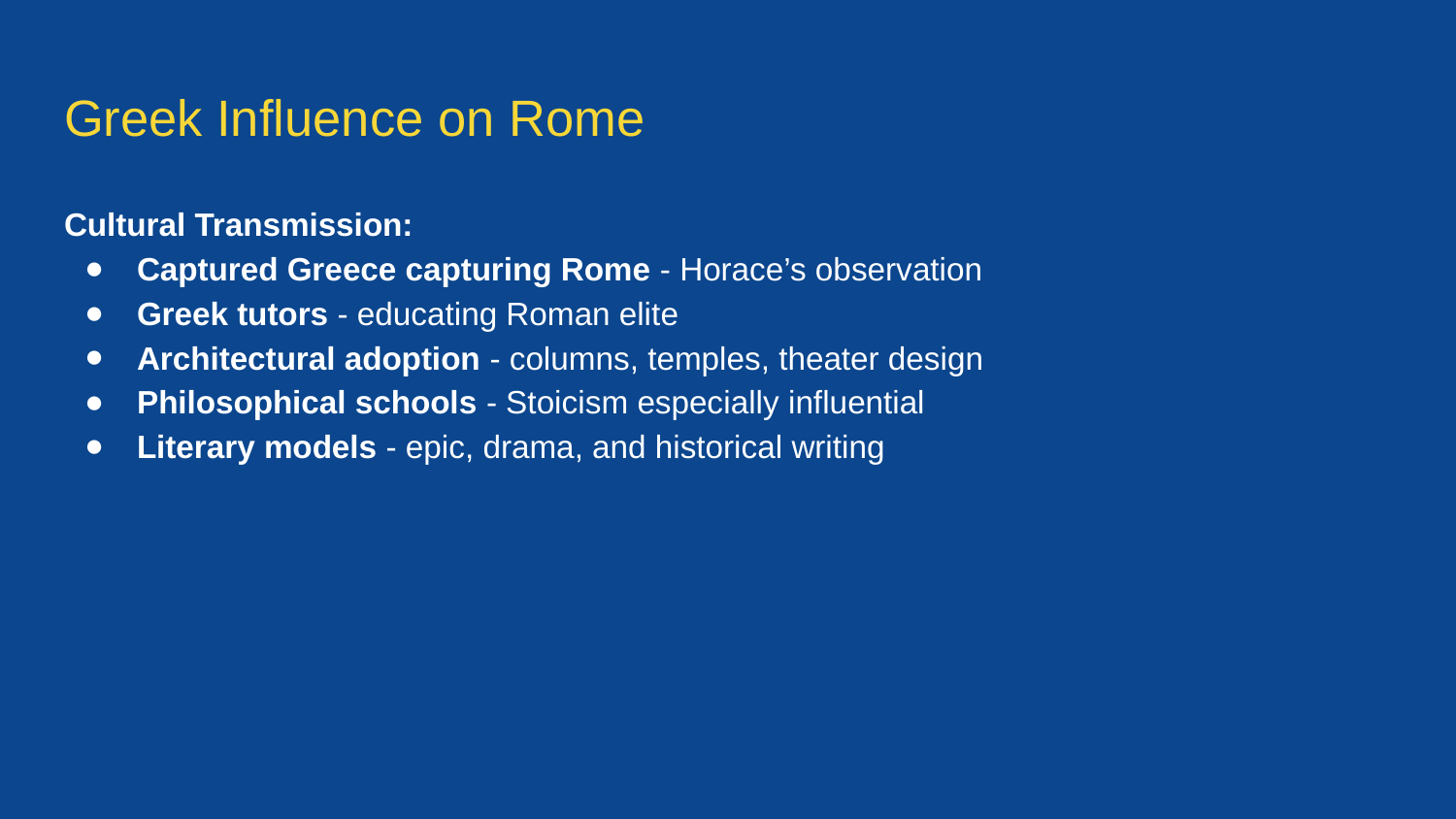

# Greek Influence on Rome
Cultural Transmission:
Captured Greece capturing Rome - Horace’s observation
Greek tutors - educating Roman elite
Architectural adoption - columns, temples, theater design
Philosophical schools - Stoicism especially influential
Literary models - epic, drama, and historical writing